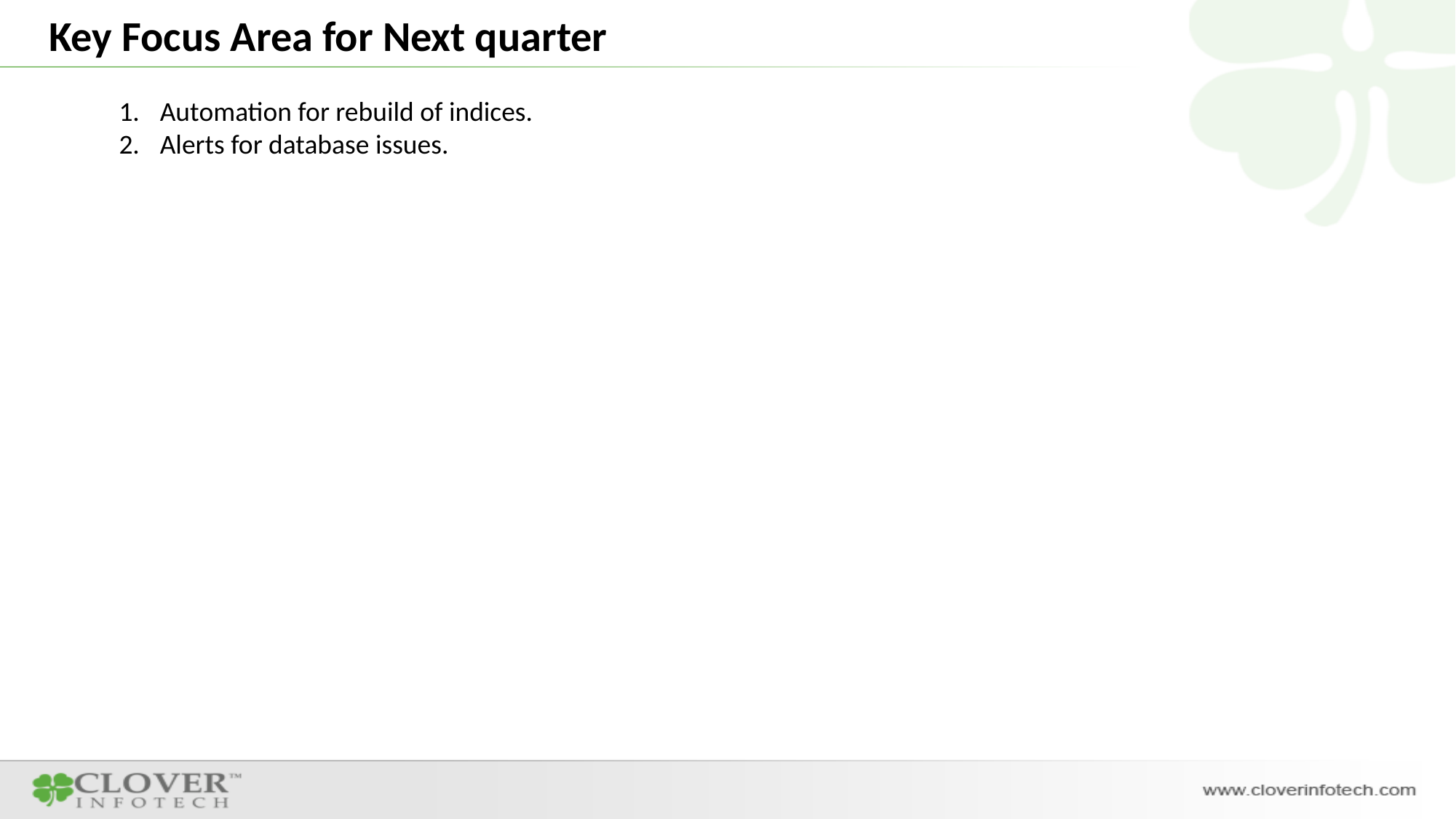

Key Focus Area for Next quarter
Automation for rebuild of indices.
Alerts for database issues.